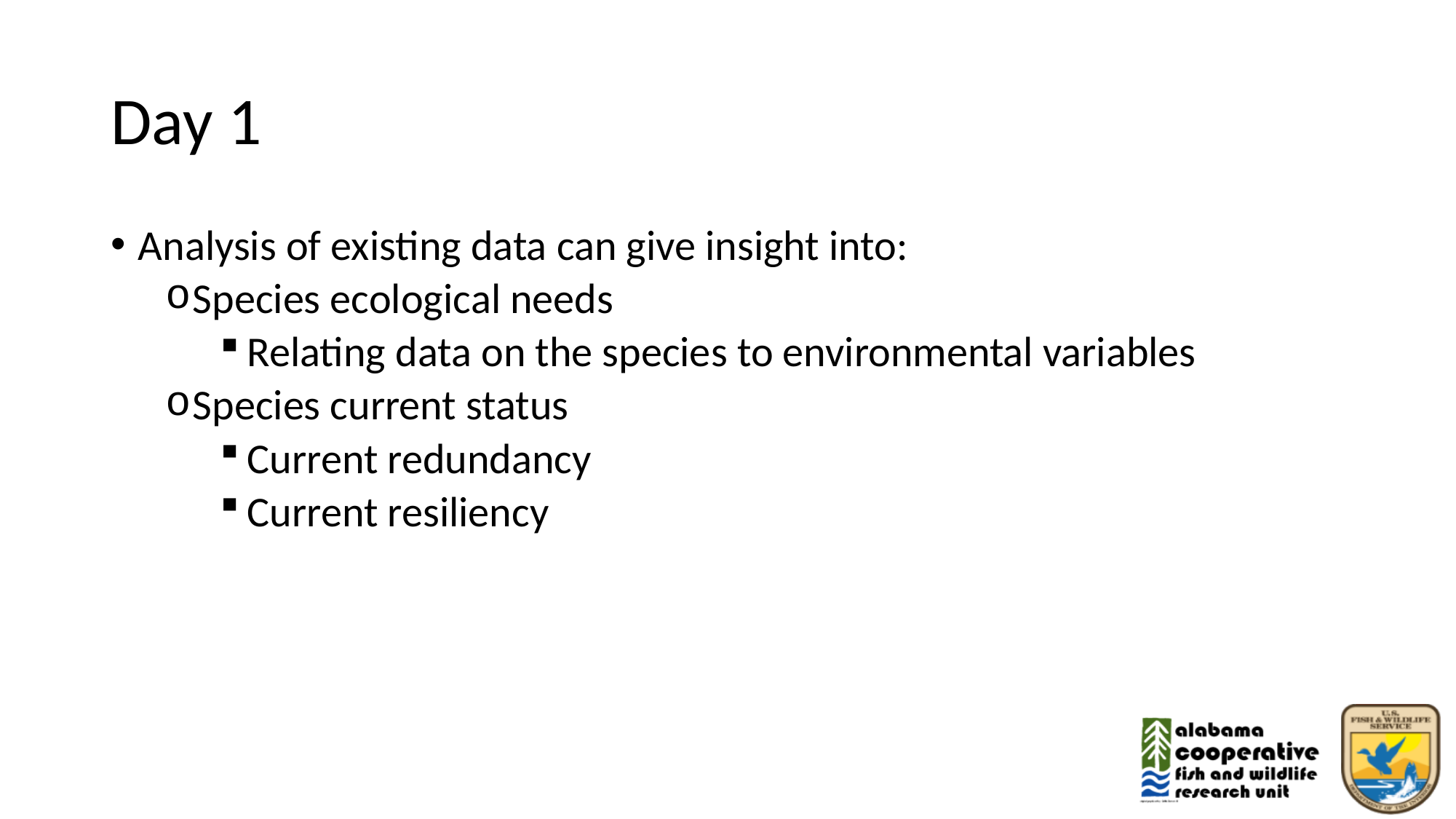

# Day 1
Analysis of existing data can give insight into:
Species ecological needs
Relating data on the species to environmental variables
Species current status
Current redundancy
Current resiliency